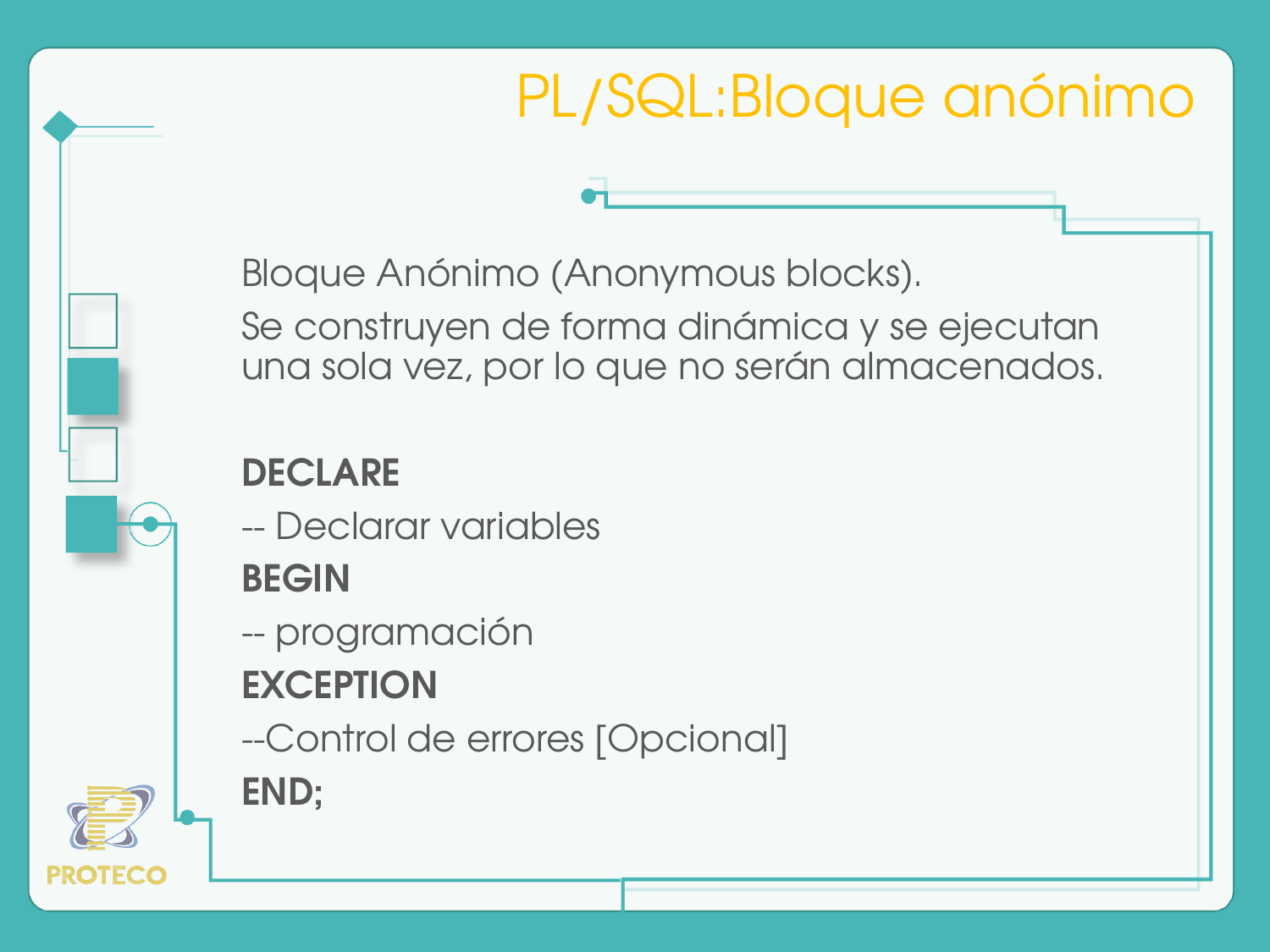

# PL/SQL:Bloque anónimo
Bloque Anónimo (Anonymous blocks).
Se construyen de forma dinámica y se ejecutan una sola vez, por lo que no serán almacenados.

DECLARE
-- Declarar variables
BEGIN
-- programación
EXCEPTION
--Control de errores [Opcional]
END;